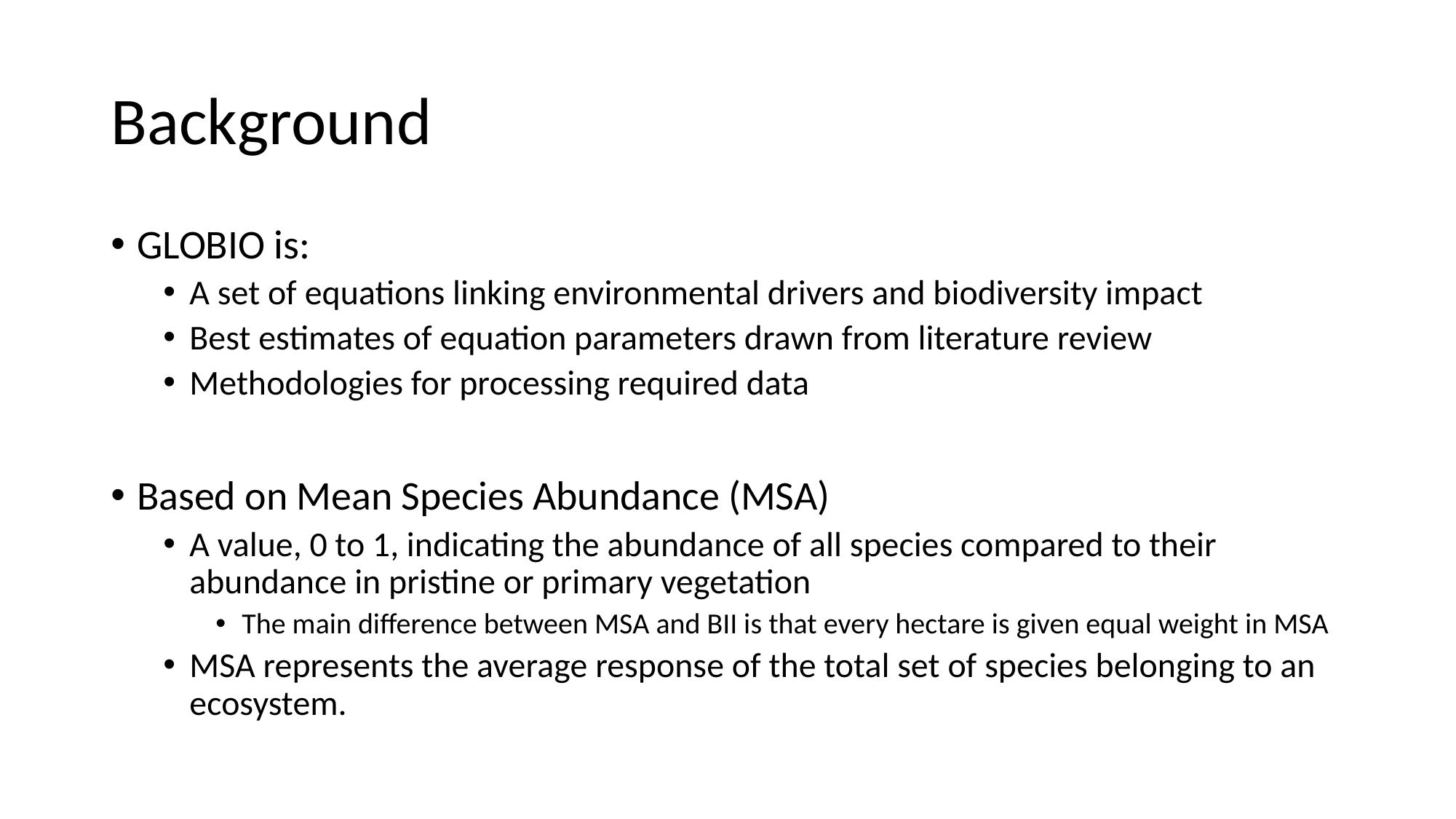

# Background
GLOBIO is:
A set of equations linking environmental drivers and biodiversity impact
Best estimates of equation parameters drawn from literature review
Methodologies for processing required data

Based on Mean Species Abundance (MSA)
A value, 0 to 1, indicating the abundance of all species compared to their abundance in pristine or primary vegetation
The main difference between MSA and BII is that every hectare is given equal weight in MSA
MSA represents the average response of the total set of species belonging to an ecosystem.